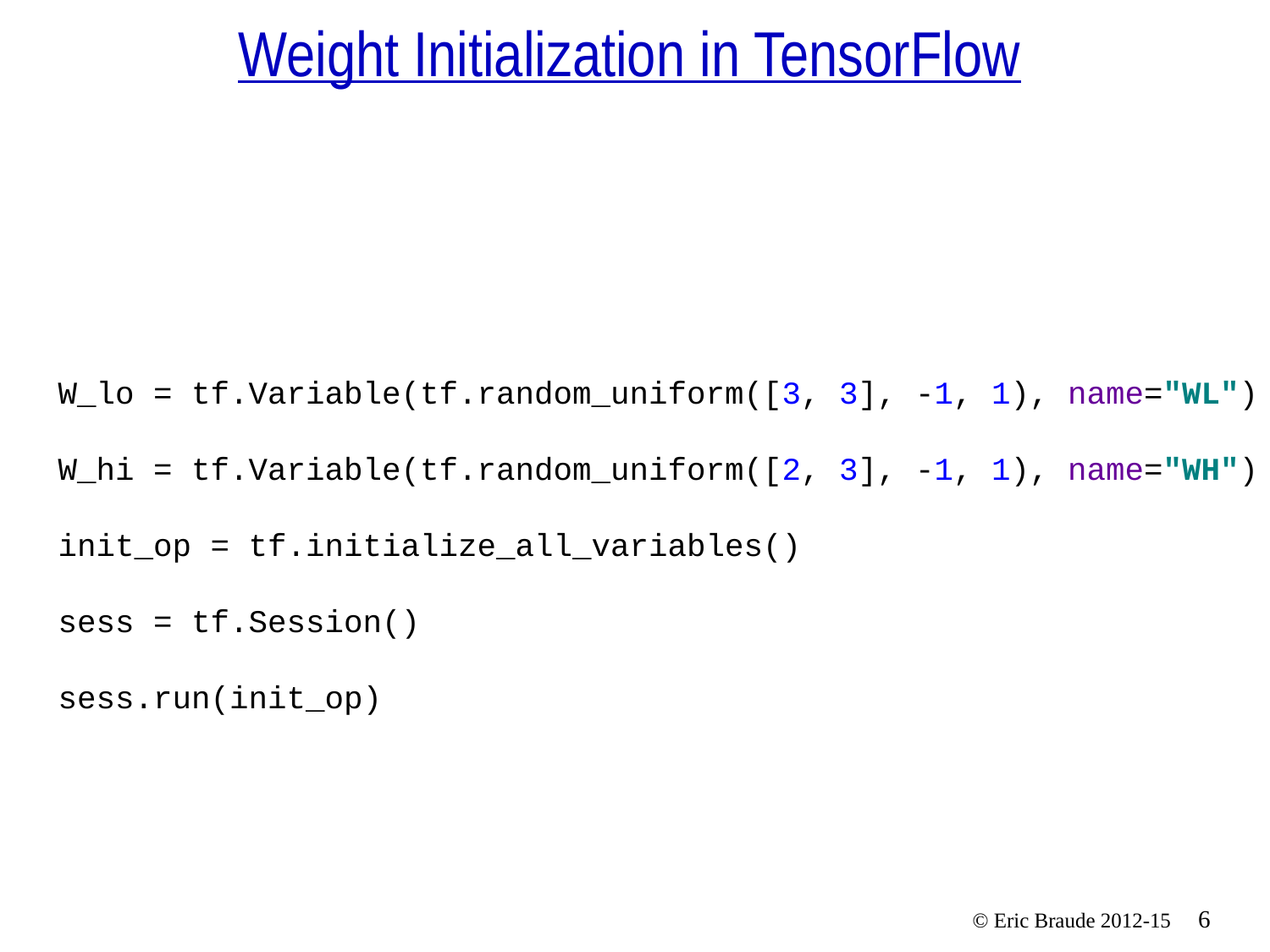

# Weight Initialization in TensorFlow
W_lo = tf.Variable(tf.random_uniform([3, 3], -1, 1), name="WL")
W_hi = tf.Variable(tf.random_uniform([2, 3], -1, 1), name="WH")
init_op = tf.initialize_all_variables()
sess = tf.Session()
sess.run(init_op)